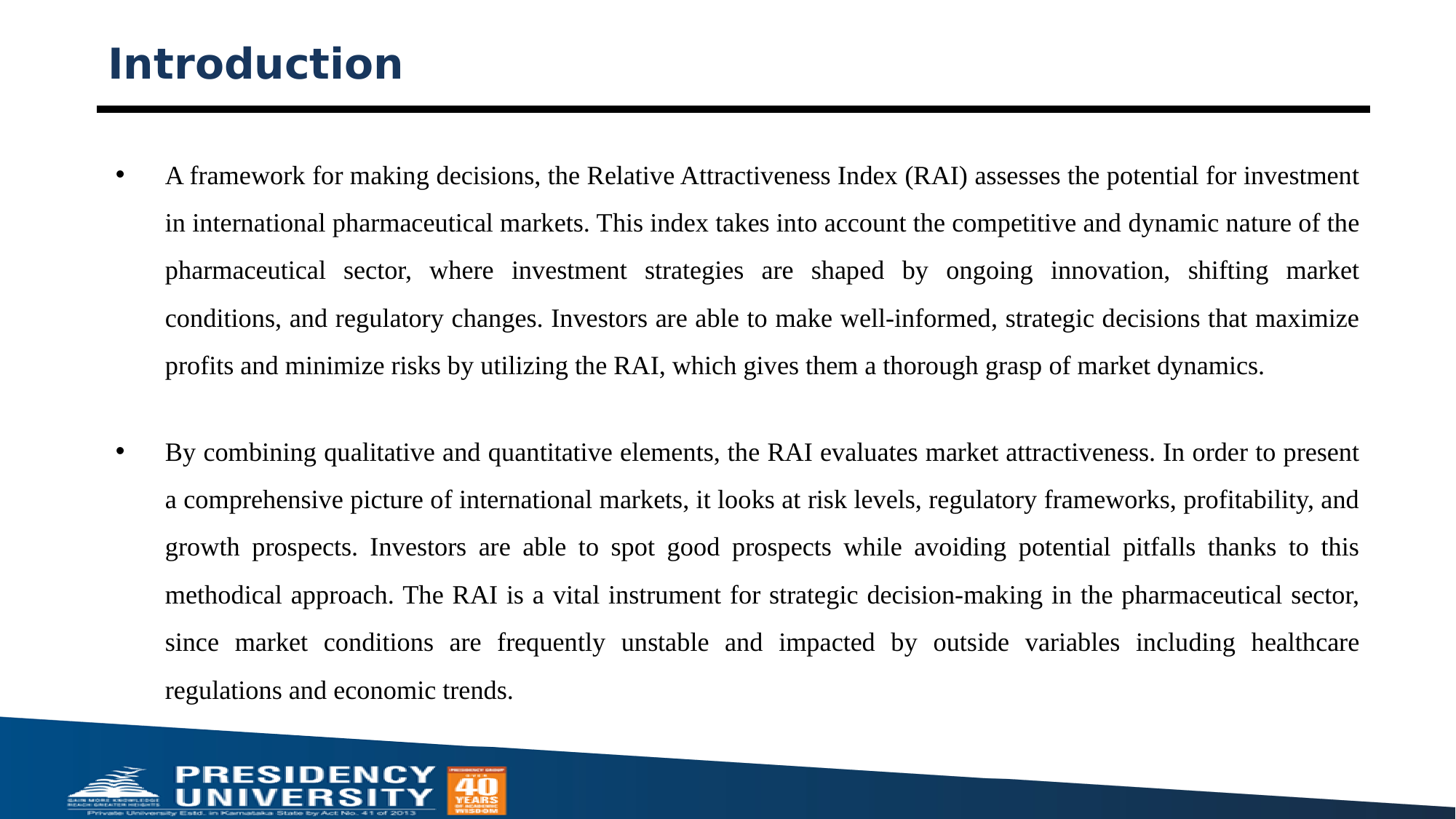

# Introduction
A framework for making decisions, the Relative Attractiveness Index (RAI) assesses the potential for investment in international pharmaceutical markets. This index takes into account the competitive and dynamic nature of the pharmaceutical sector, where investment strategies are shaped by ongoing innovation, shifting market conditions, and regulatory changes. Investors are able to make well-informed, strategic decisions that maximize profits and minimize risks by utilizing the RAI, which gives them a thorough grasp of market dynamics.

By combining qualitative and quantitative elements, the RAI evaluates market attractiveness. In order to present a comprehensive picture of international markets, it looks at risk levels, regulatory frameworks, profitability, and growth prospects. Investors are able to spot good prospects while avoiding potential pitfalls thanks to this methodical approach. The RAI is a vital instrument for strategic decision-making in the pharmaceutical sector, since market conditions are frequently unstable and impacted by outside variables including healthcare regulations and economic trends.